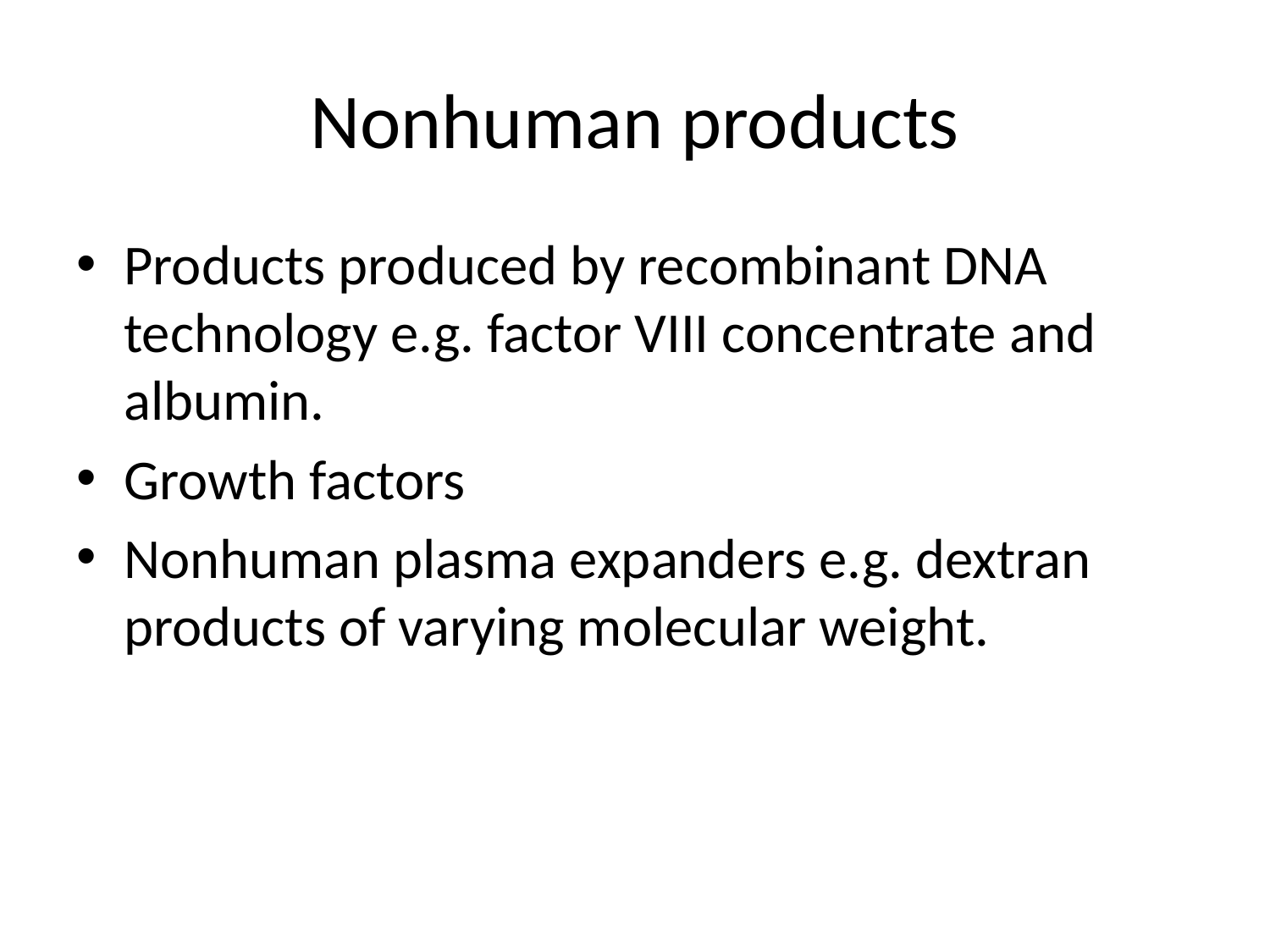

# Nonhuman products
Products produced by recombinant DNA technology e.g. factor VIII concentrate and albumin.
Growth factors
Nonhuman plasma expanders e.g. dextran products of varying molecular weight.